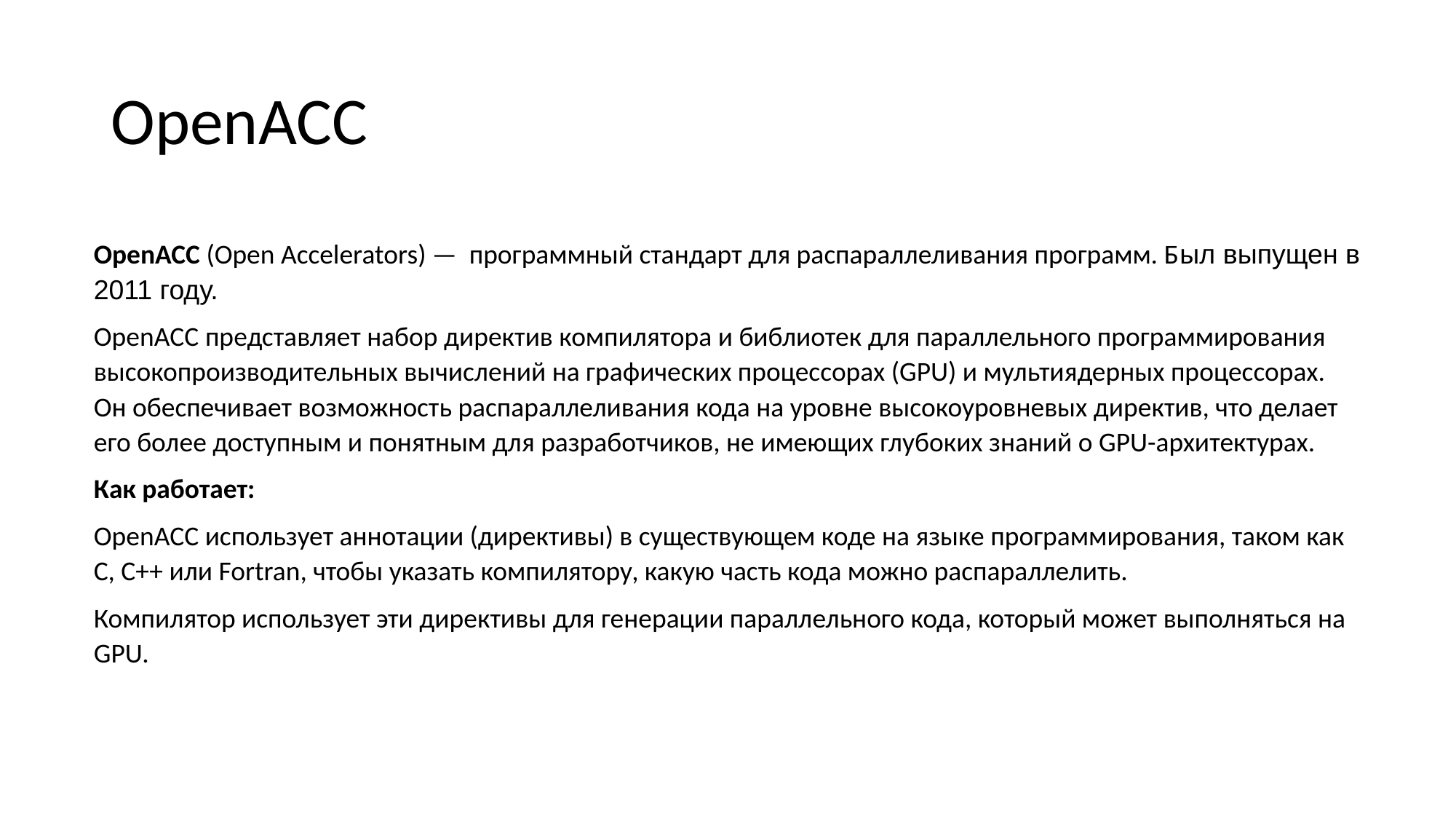

# OpenACC
OpenACC (Open Accelerators) —  программный стандарт для распараллеливания программ. Был выпущен в 2011 году.
OpenACC представляет набор директив компилятора и библиотек для параллельного программирования высокопроизводительных вычислений на графических процессорах (GPU) и мультиядерных процессорах. Он обеспечивает возможность распараллеливания кода на уровне высокоуровневых директив, что делает его более доступным и понятным для разработчиков, не имеющих глубоких знаний о GPU-архитектурах.
Как работает:
OpenACC использует аннотации (директивы) в существующем коде на языке программирования, таком как C, C++ или Fortran, чтобы указать компилятору, какую часть кода можно распараллелить.
Компилятор использует эти директивы для генерации параллельного кода, который может выполняться на GPU.